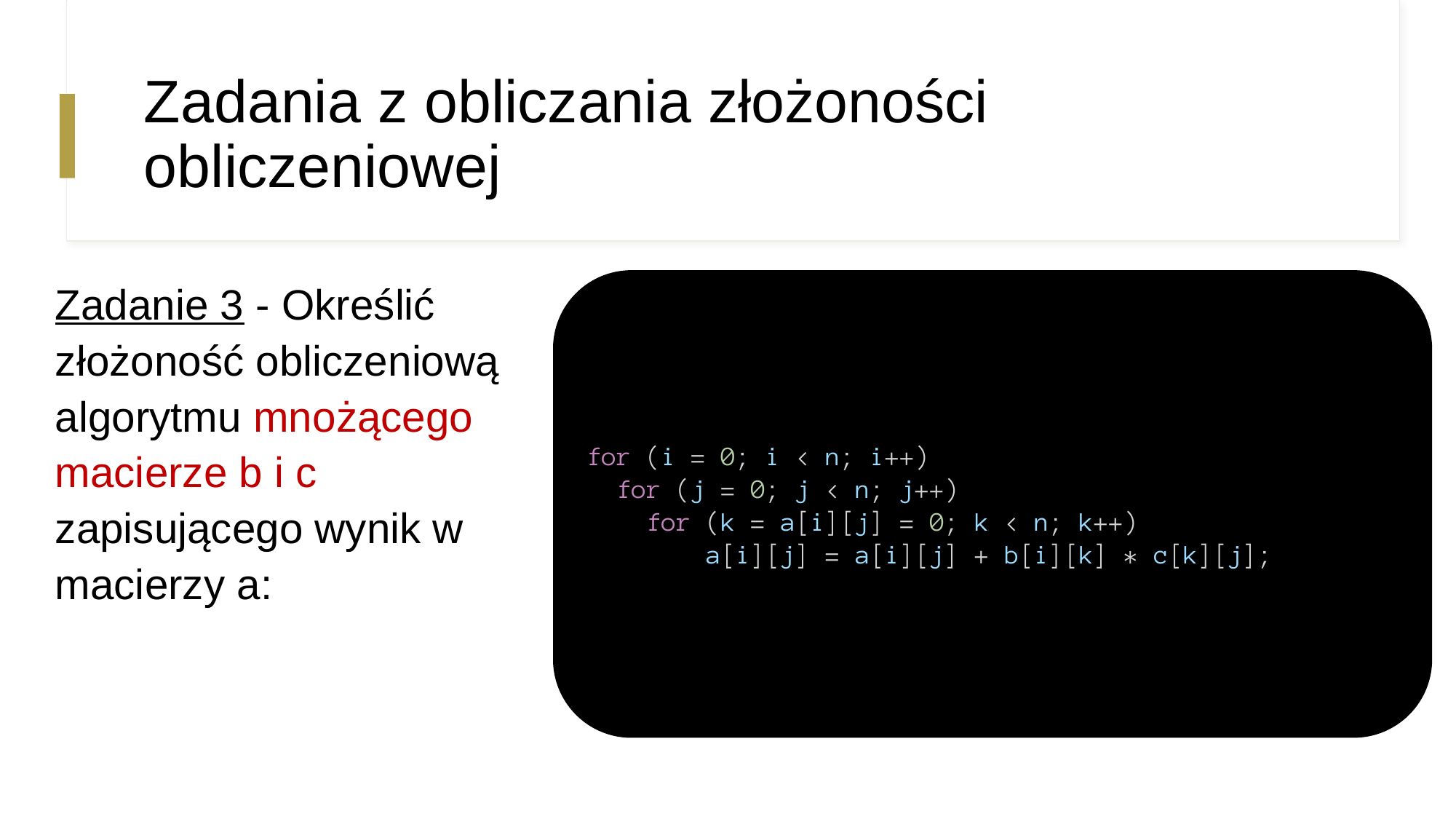

# Zadania z obliczania złożoności obliczeniowej
Zadanie 3 - Określić złożoność obliczeniową algorytmu mnożącego macierze b i c zapisującego wynik w macierzy a:
for (i = 0; i < n; i++)
  for (j = 0; j < n; j++)
    for (k = a[i][j] = 0; k < n; k++)
        a[i][j] = a[i][j] + b[i][k] * c[k][j];